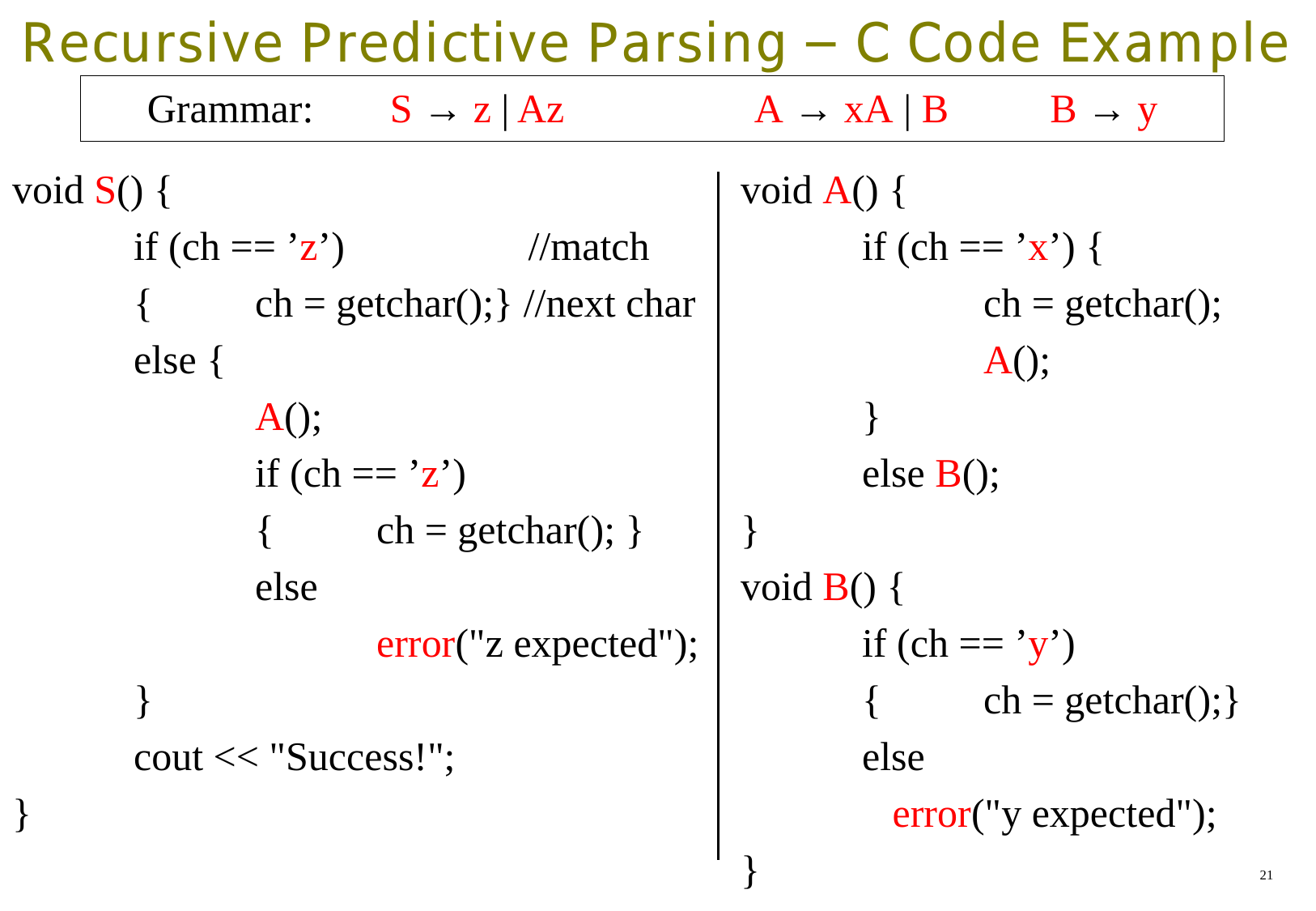

# Recursive Predictive Parsing – C Code Example
Grammar: 	S → z | Az 		A → xA | B          B → y
void S() {
	if (ch == ’z’) 		   //match
	{	ch = getchar();} //next char
	else {
		A();
		if (ch == ’z’)
		{	ch = getchar(); }
		else
			error("z expected");
	}
	cout << "Success!";
}
void A() {
	if (ch == ’x’) {
		ch = getchar();
		A();
	}
	else B();
}
void B() {
	if (ch == ’y’)
	{	ch = getchar();}
	else
	   error("y expected");
}

21